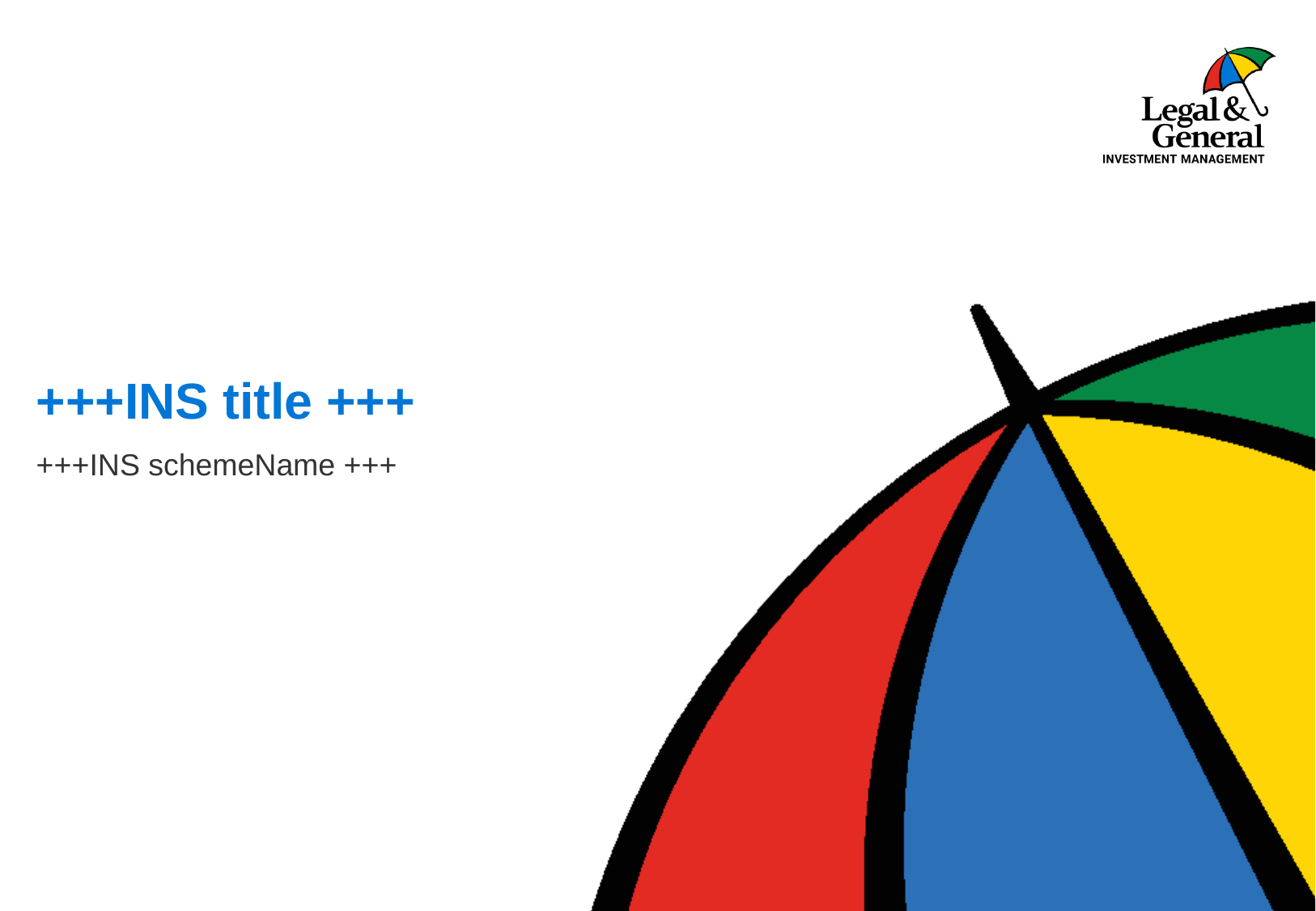

# +++INS title +++
+++INS schemeName +++